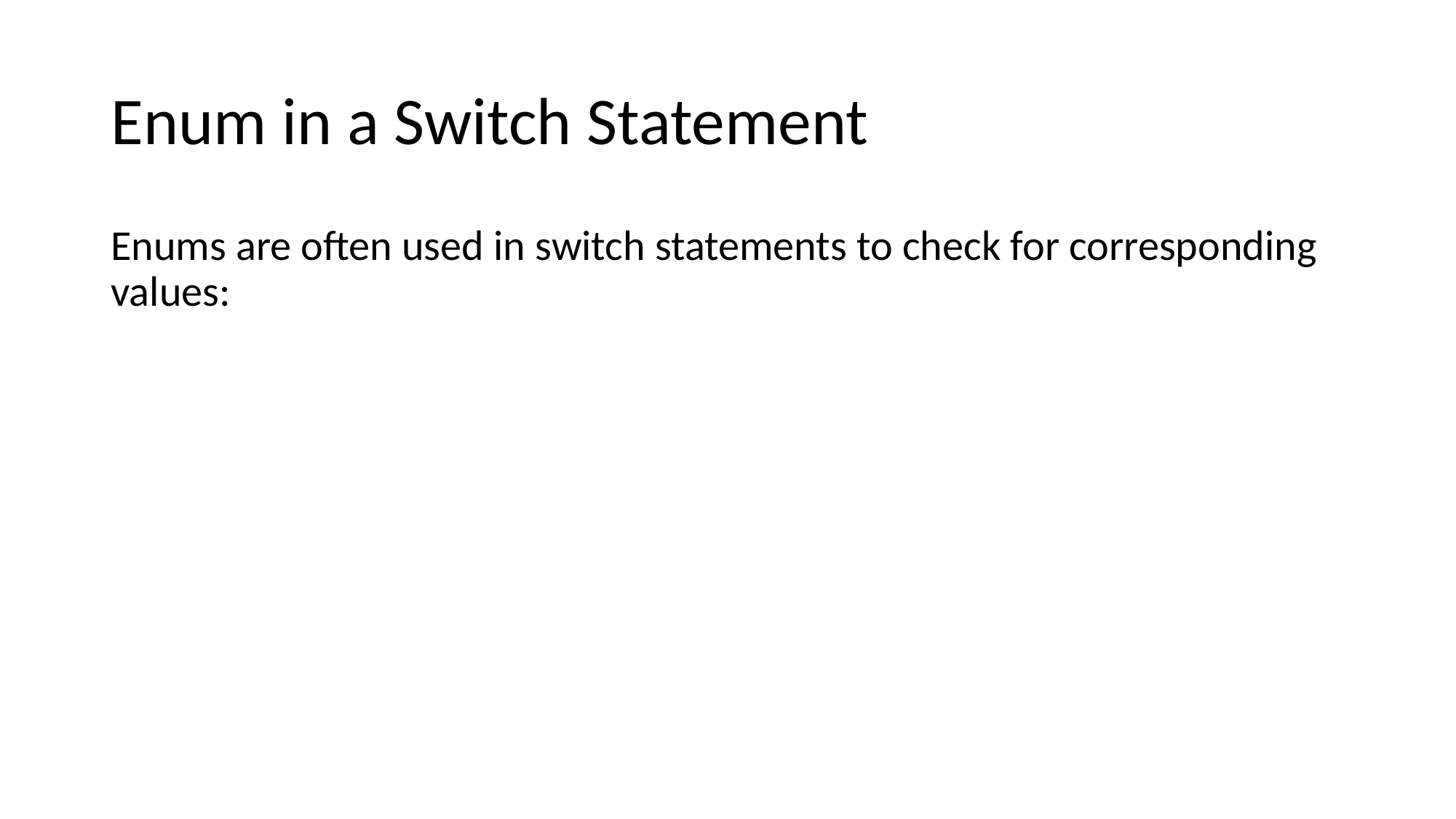

# Enum in a Switch Statement
Enums are often used in switch statements to check for corresponding values: